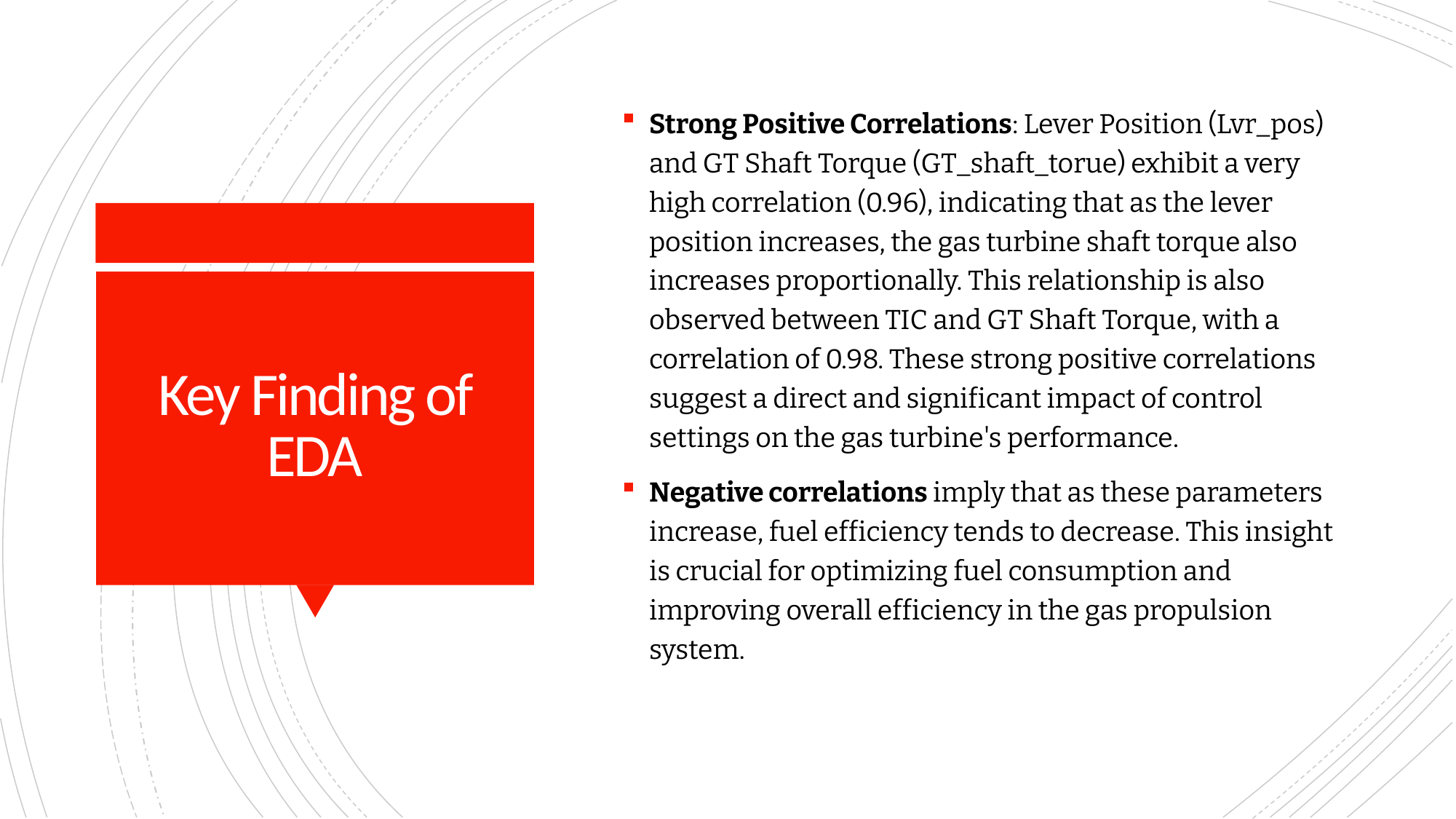

Strong Positive Correlations: Lever Position (Lvr_pos) and GT Shaft Torque (GT_shaft_torue) exhibit a very high correlation (0.96), indicating that as the lever position increases, the gas turbine shaft torque also increases proportionally. This relationship is also observed between TIC and GT Shaft Torque, with a correlation of 0.98. These strong positive correlations suggest a direct and significant impact of control settings on the gas turbine's performance.
Negative correlations imply that as these parameters increase, fuel efficiency tends to decrease. This insight is crucial for optimizing fuel consumption and improving overall efficiency in the gas propulsion system.

# Key Finding of EDA